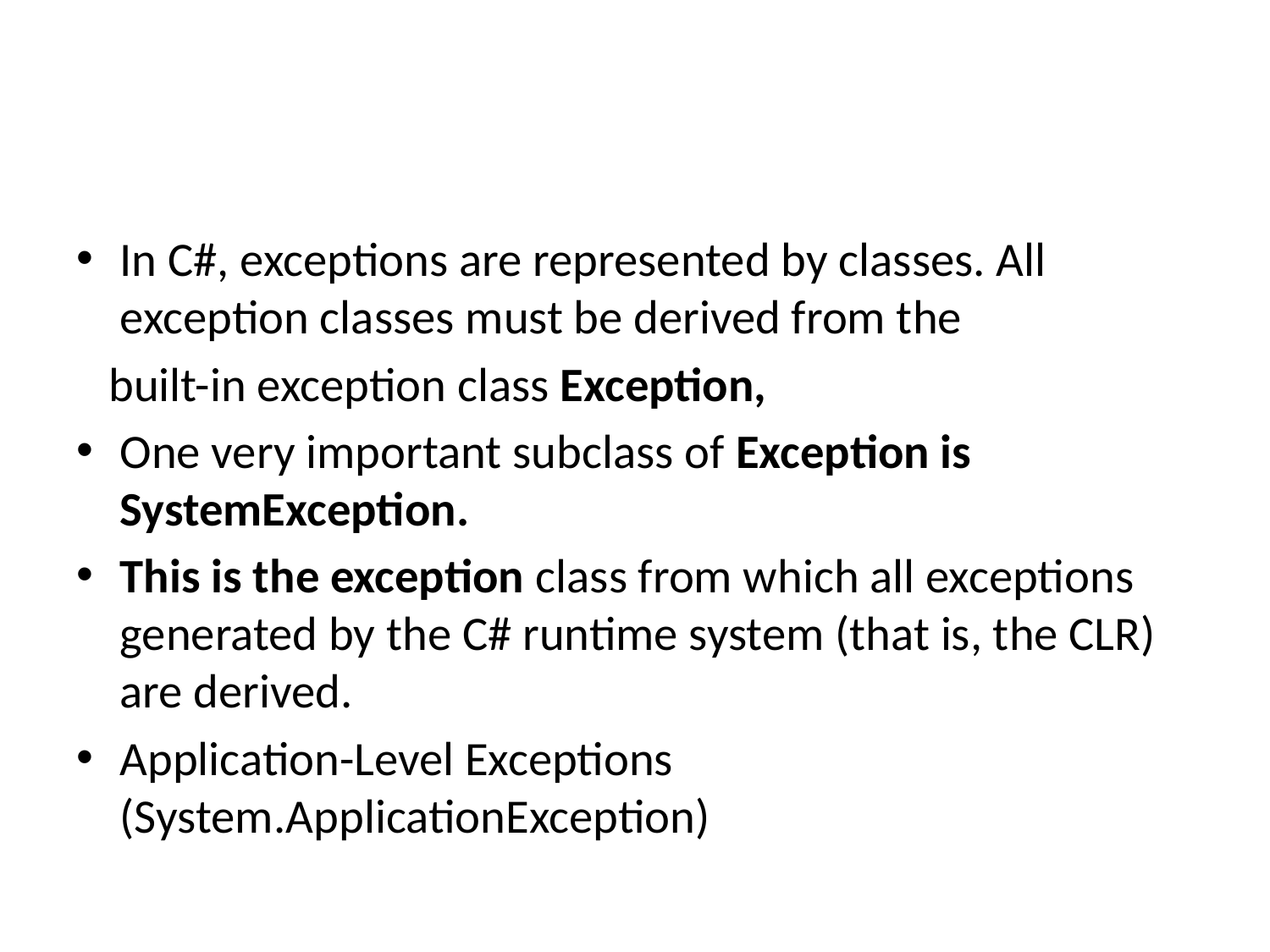

#
In C#, exceptions are represented by classes. All exception classes must be derived from the
   built-in exception class Exception,
One very important subclass of Exception is SystemException.
This is the exception class from which all exceptions generated by the C# runtime system (that is, the CLR) are derived.
Application-Level Exceptions (System.ApplicationException)